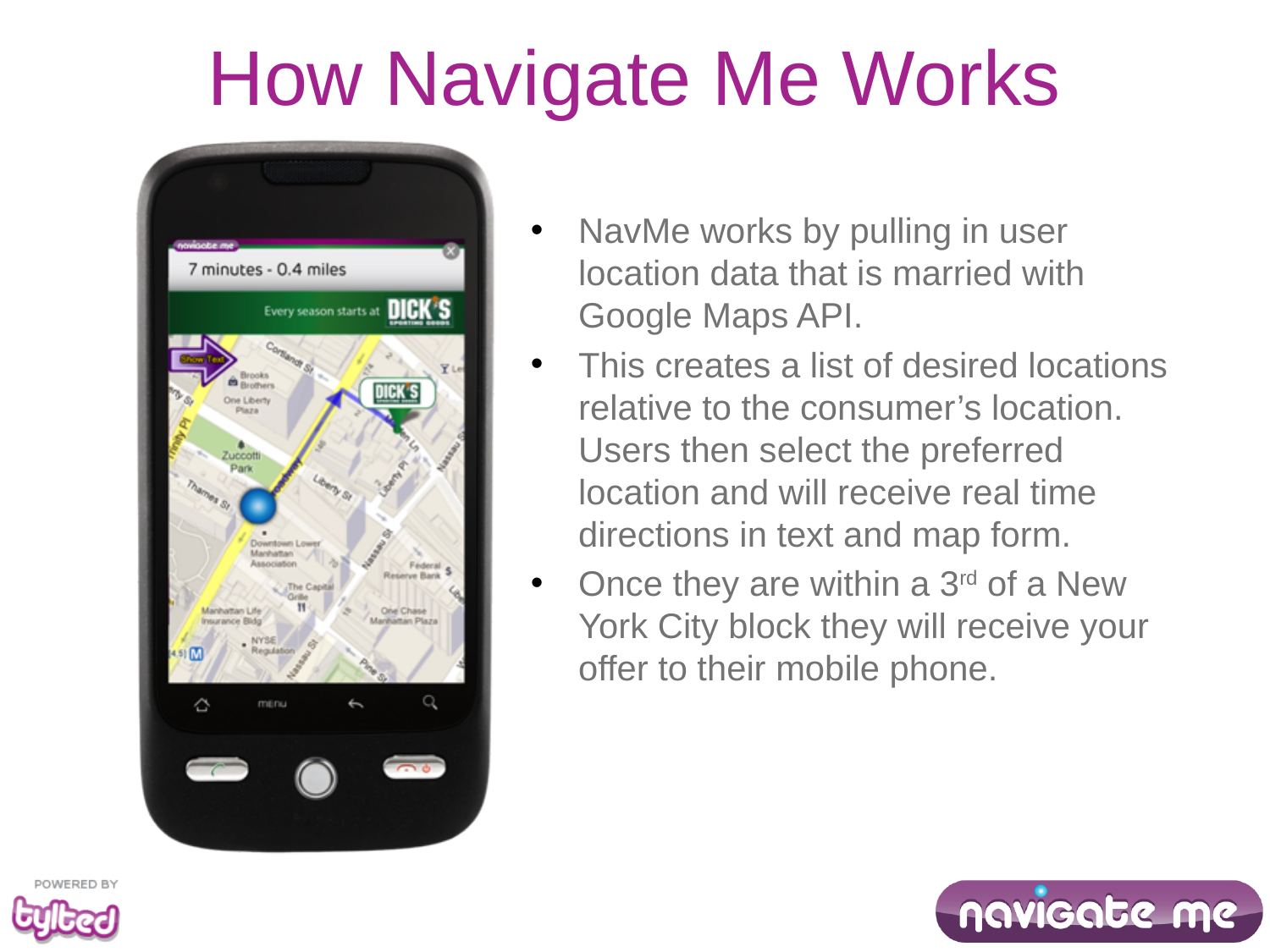

How Navigate Me Works

NavMe works by pulling in user location data that is married with Google Maps API.
This creates a list of desired locations relative to the consumer’s location. Users then select the preferred location and will receive real time directions in text and map form.
Once they are within a 3rd of a New York City block they will receive your offer to their mobile phone.